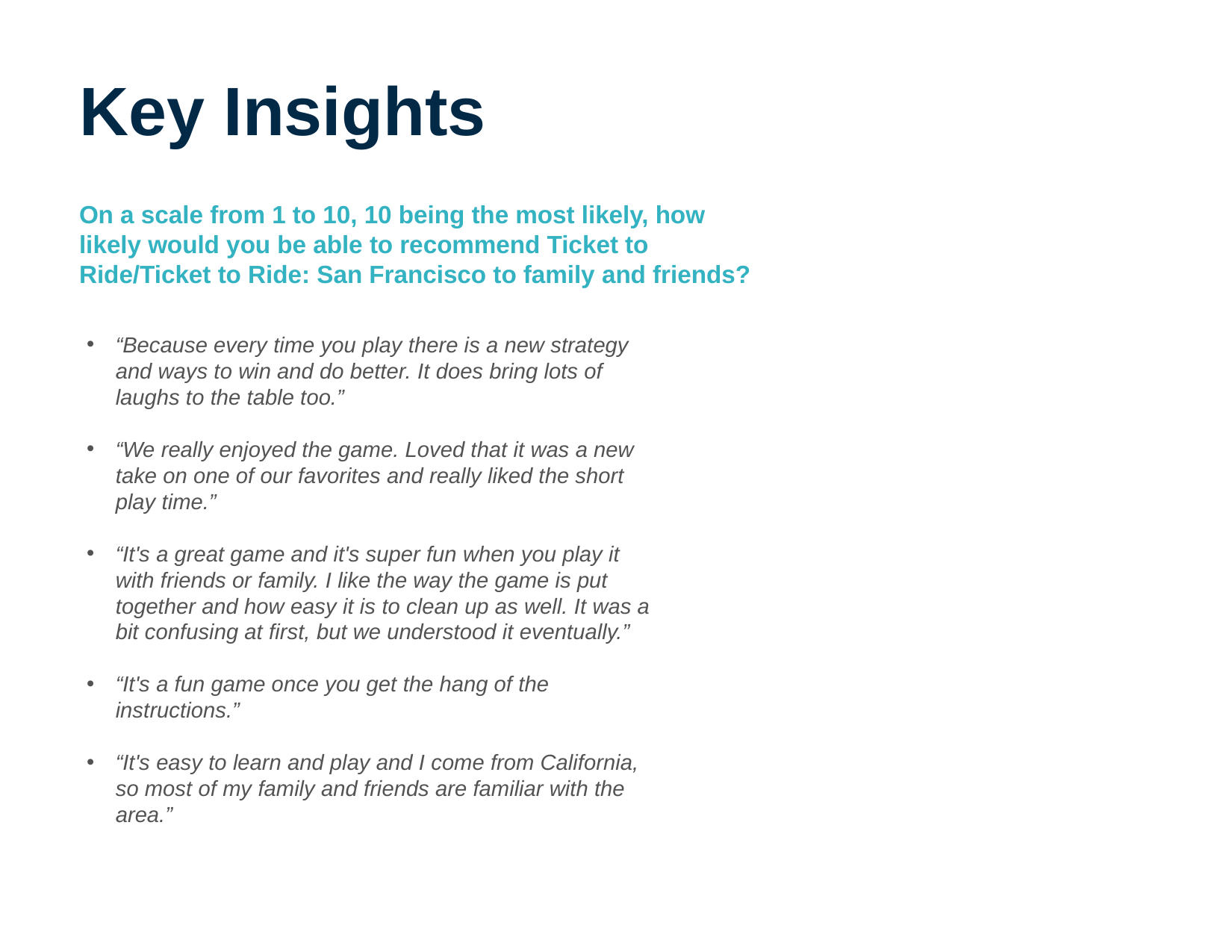

Key Insights
On a scale from 1 to 10, 10 being the most likely, how likely would you be able to recommend Ticket to Ride/Ticket to Ride: San Francisco to family and friends?
“Because every time you play there is a new strategy and ways to win and do better. It does bring lots of laughs to the table too.”

“We really enjoyed the game. Loved that it was a new take on one of our favorites and really liked the short play time.”

“It's a great game and it's super fun when you play it with friends or family. I like the way the game is put together and how easy it is to clean up as well. It was a bit confusing at first, but we understood it eventually.”

“It's a fun game once you get the hang of the instructions.”

“It's easy to learn and play and I come from California, so most of my family and friends are familiar with the area.”